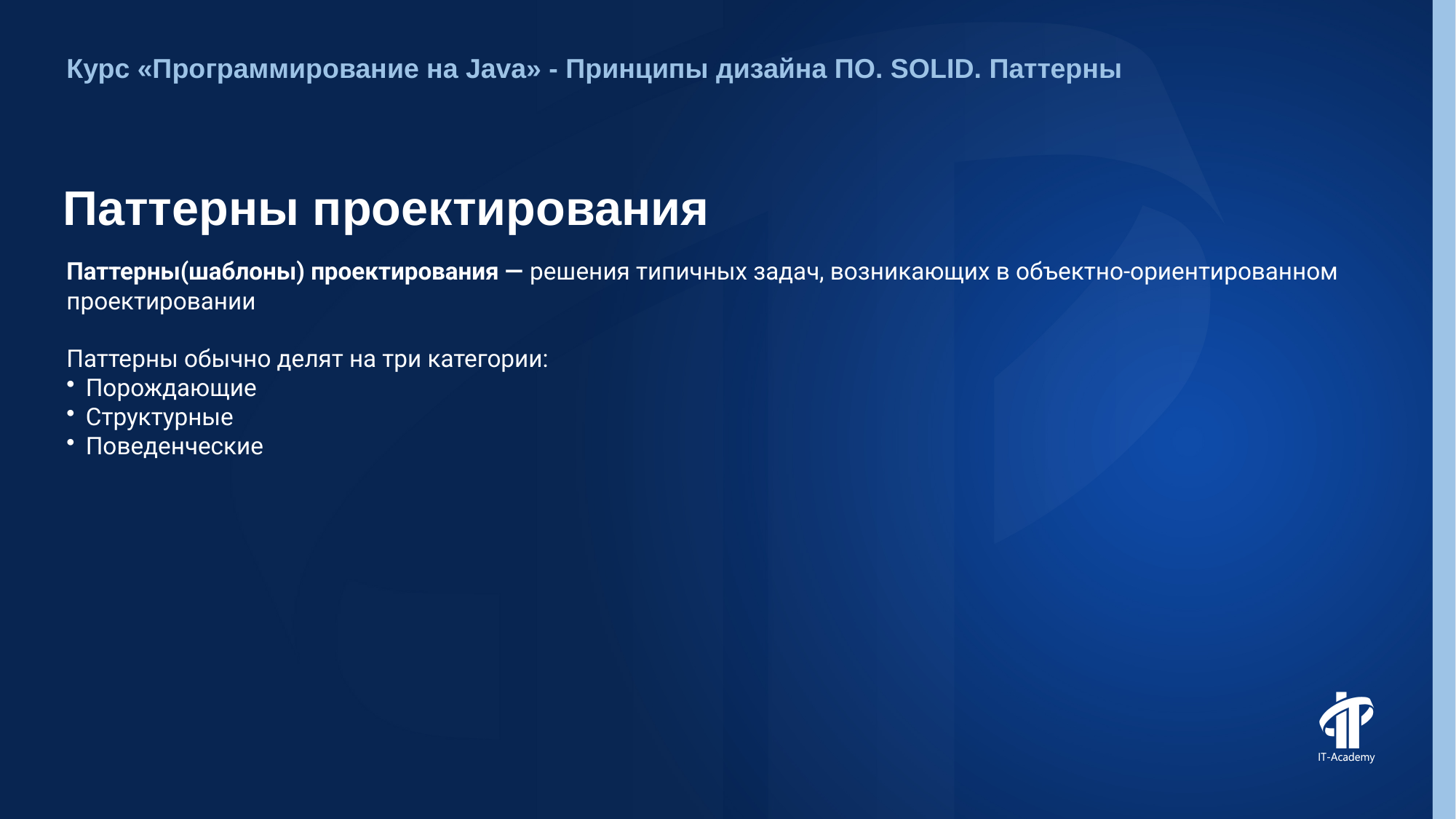

Курс «Программирование на Java» - Принципы дизайна ПО. SOLID. Паттерны
# Паттерны проектирования
Паттерны(шаблоны) проектирования — решения типичных задач, возникающих в объектно-ориентированном проектировании

Паттерны обычно делят на три категории:
Порождающие
Структурные
Поведенческие